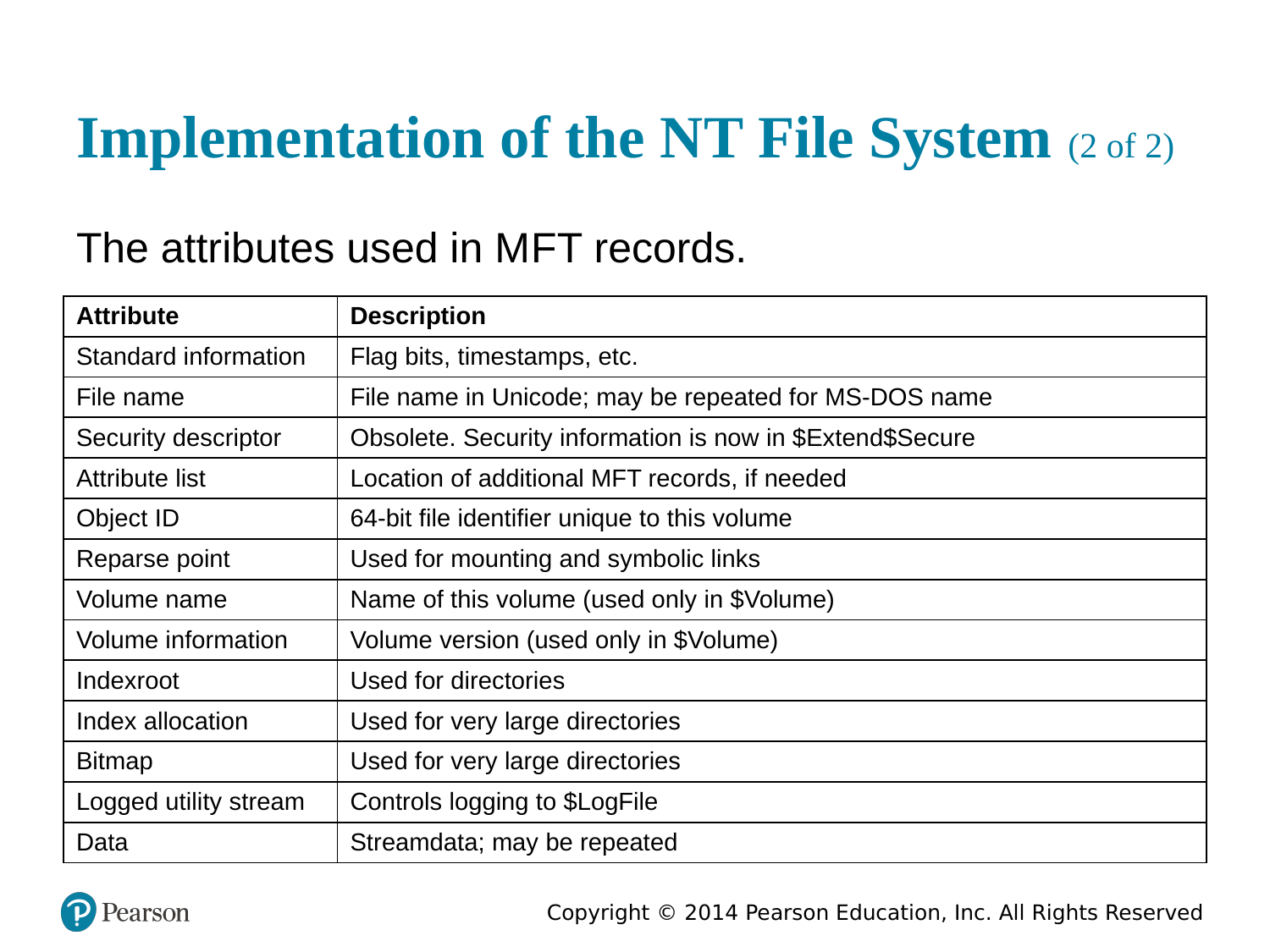

# Implementation of the N T File System (2 of 2)
The attributes used in M F T records.
| Attribute | Description |
| --- | --- |
| Standard information | Flag bits, timestamps, etc. |
| File name | File name in Unicode; may be repeated for MS-DOS name |
| Security descriptor | Obsolete. Security information is now in $Extend$Secure |
| Attribute list | Location of additional MFT records, if needed |
| Object ID | 64-bit file identifier unique to this volume |
| Reparse point | Used for mounting and symbolic links |
| Volume name | Name of this volume (used only in $Volume) |
| Volume information | Volume version (used only in $Volume) |
| Indexroot | Used for directories |
| Index allocation | Used for very large directories |
| Bitmap | Used for very large directories |
| Logged utility stream | Controls logging to $LogFile |
| Data | Streamdata; may be repeated |